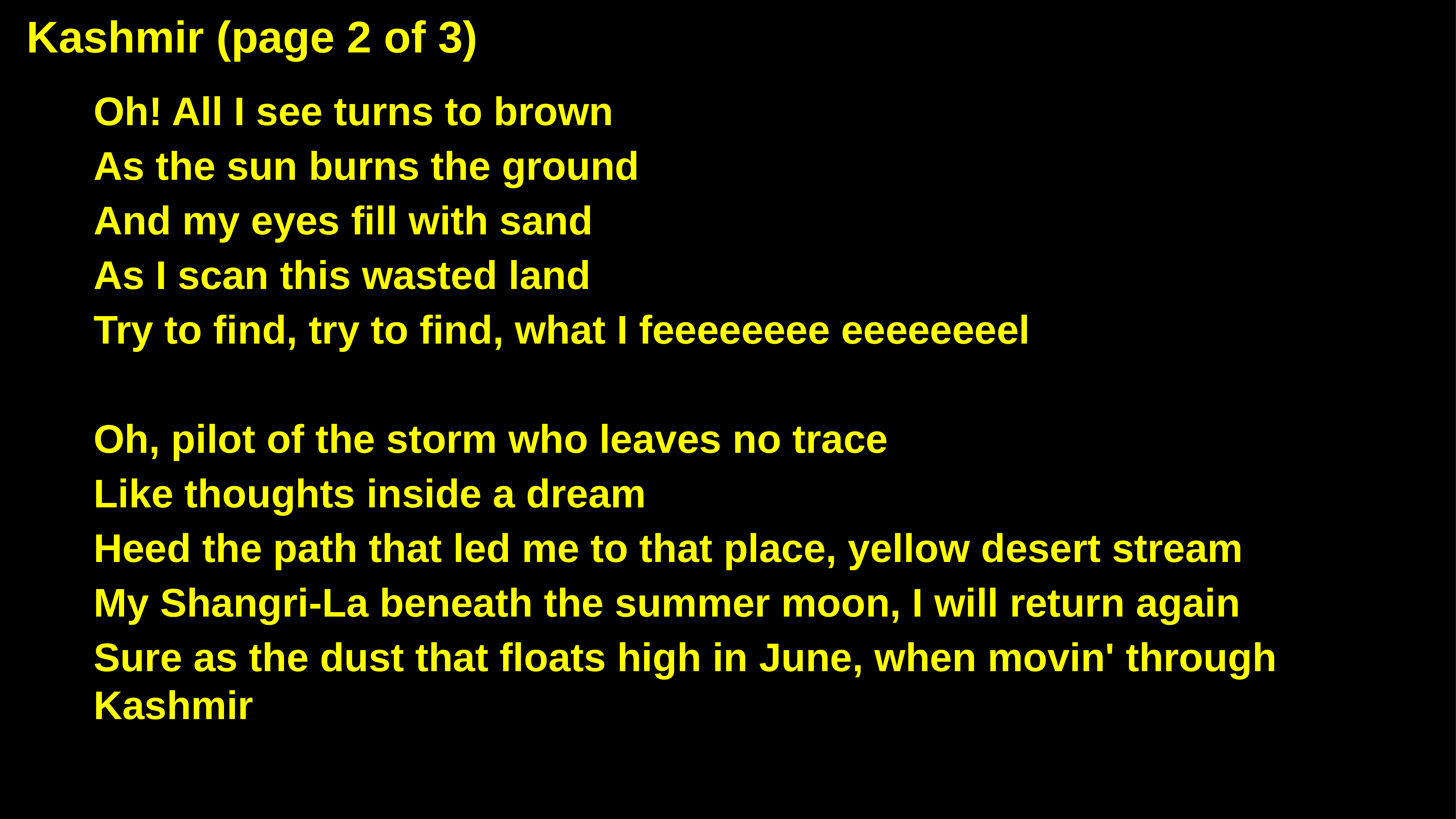

Kashmir (page 2 of 3)
Oh! All I see turns to brown
As the sun burns the ground
And my eyes fill with sand
As I scan this wasted land
Try to find, try to find, what I feeeeeeee eeeeeeeel

Oh, pilot of the storm who leaves no trace
Like thoughts inside a dream
Heed the path that led me to that place, yellow desert stream
My Shangri-La beneath the summer moon, I will return again
Sure as the dust that floats high in June, when movin' through Kashmir